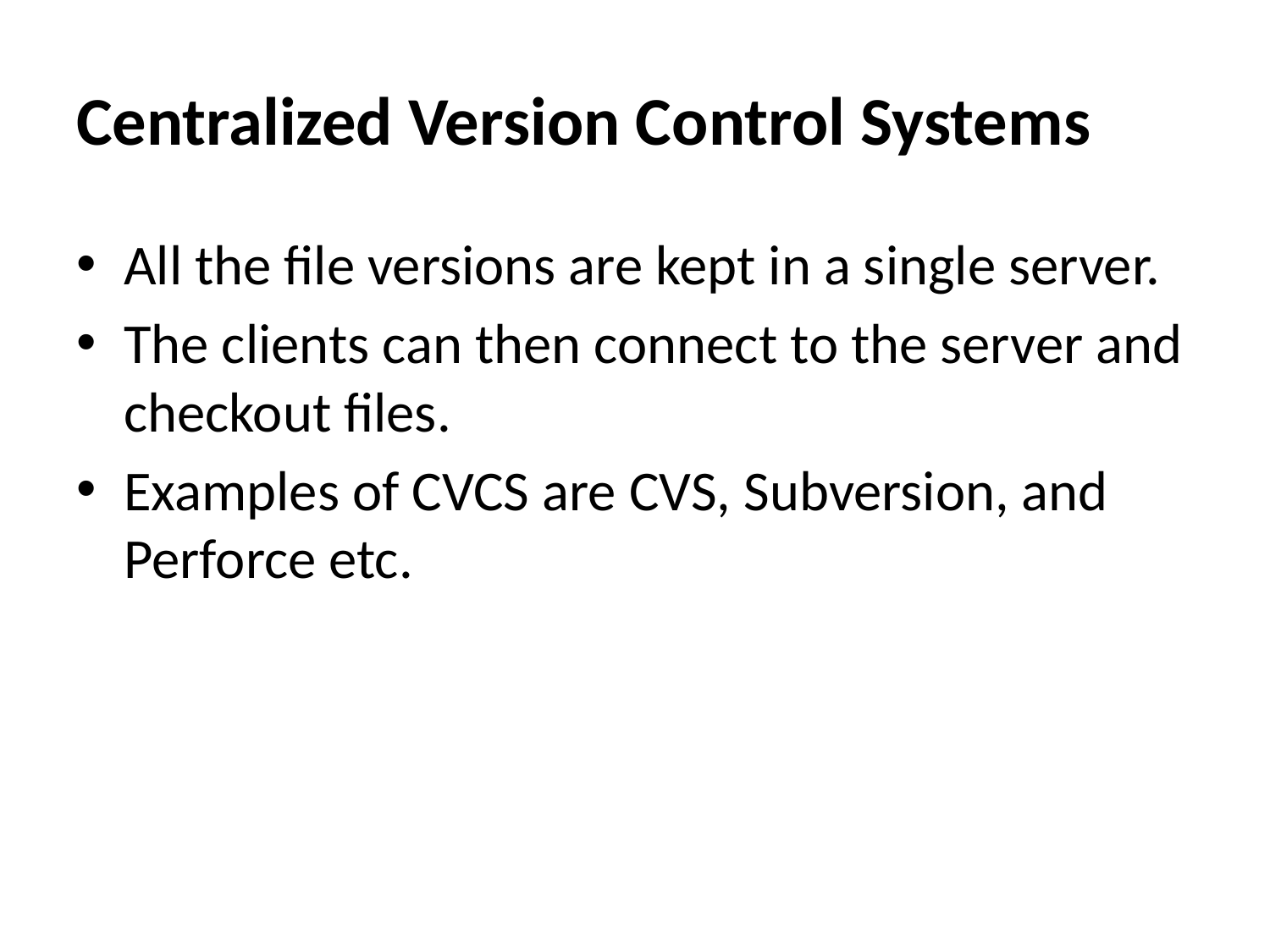

# Centralized Version Control Systems
All the file versions are kept in a single server.
The clients can then connect to the server and checkout files.
Examples of CVCS are CVS, Subversion, and Perforce etc.